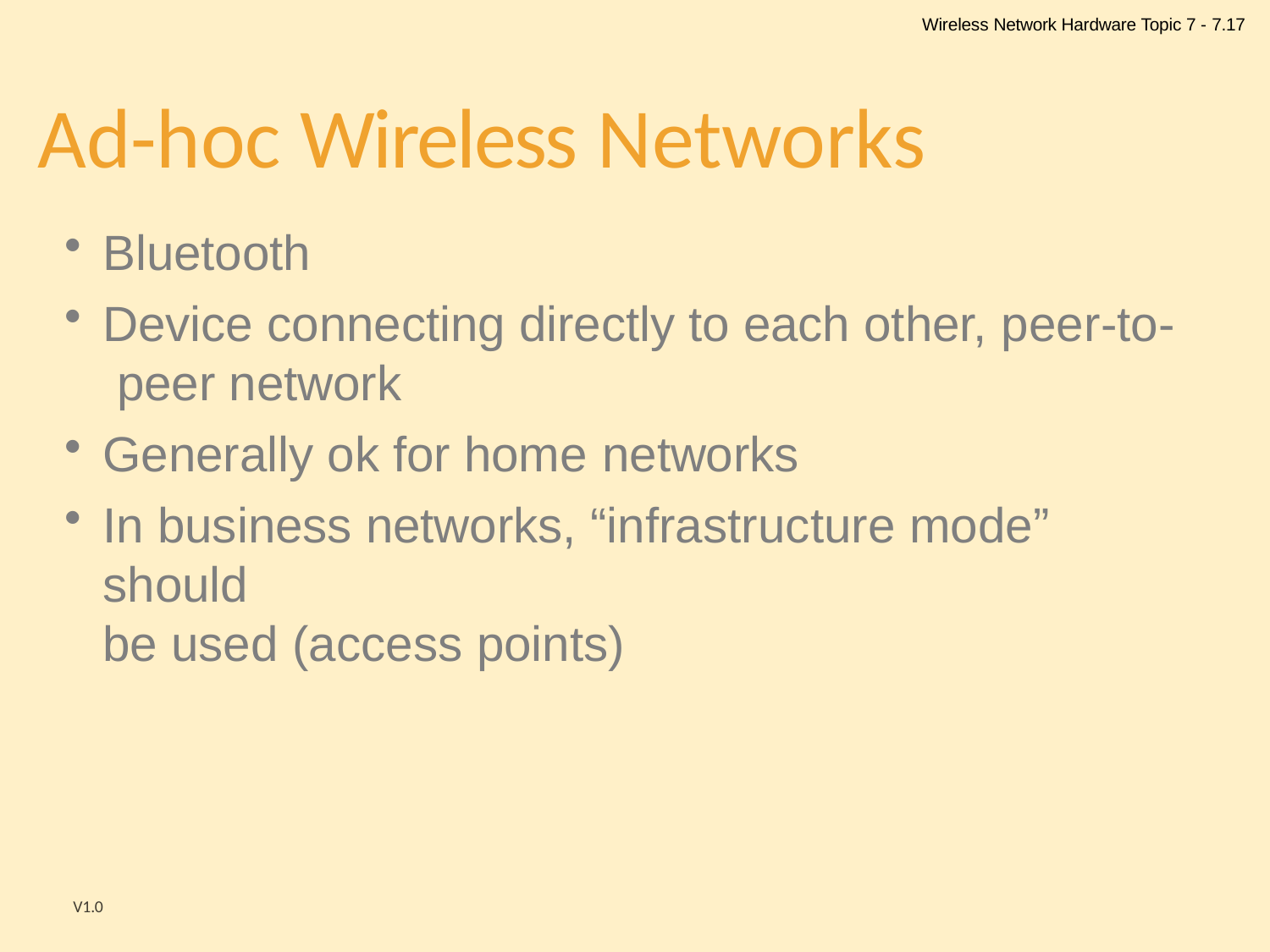

Wireless Network Hardware Topic 7 - 7.17
# Ad-hoc Wireless Networks
Bluetooth
Device connecting directly to each other, peer-to-  peer network
Generally ok for home networks
In business networks, “infrastructure mode” should
be used (access points)
V1.0